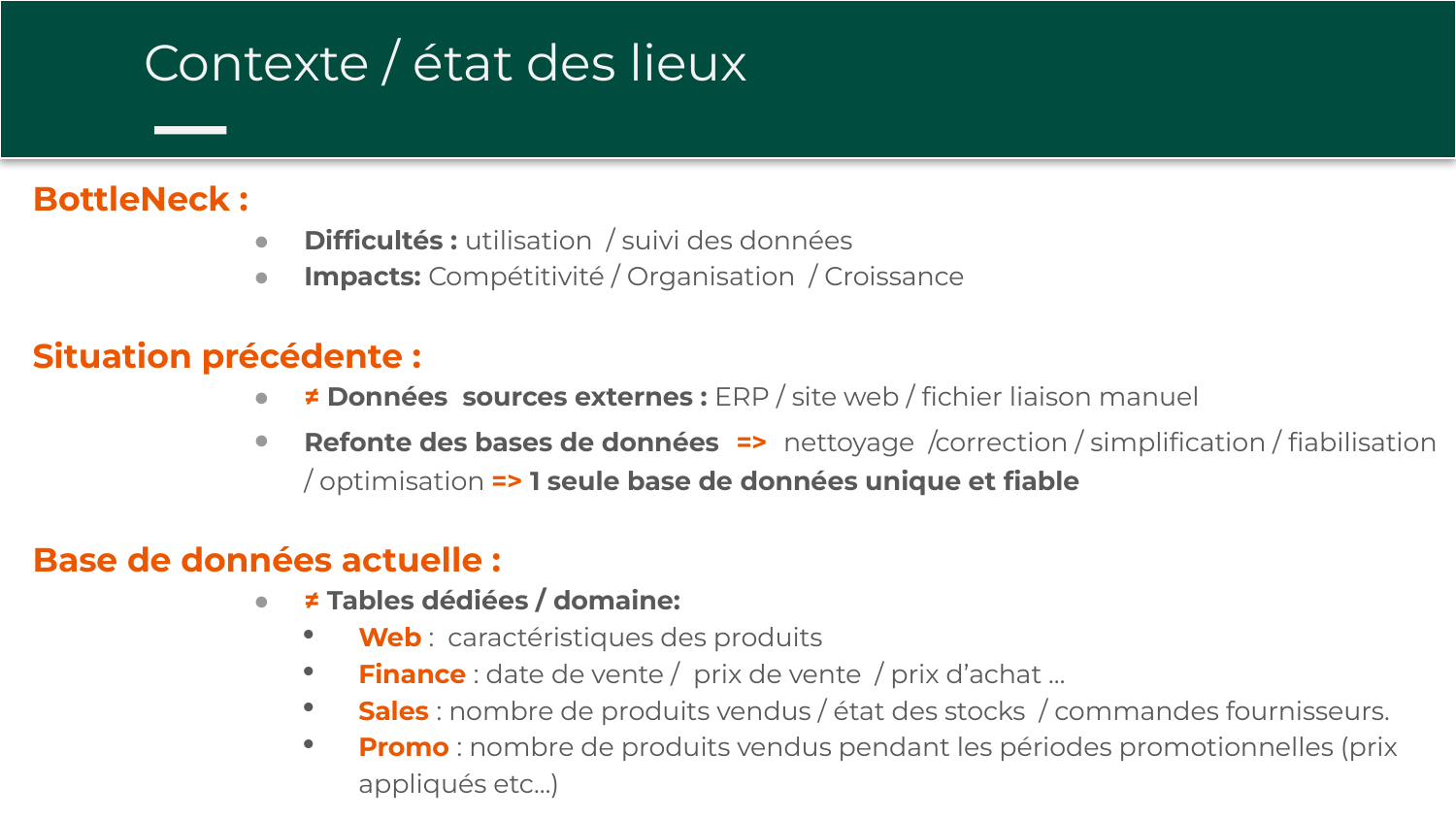

Contexte / état des lieux

BottleNeck :
Difficultés : utilisation  / suivi des données
Impacts: Compétitivité / Organisation  / Croissance

Situation précédente :
≠ Données  sources externes : ERP / site web / fichier liaison manuel
Refonte des bases de données  =>  nettoyage  /correction / simplification / fiabilisation / optimisation => 1 seule base de données unique et fiable

Base de données actuelle :
≠ Tables dédiées / domaine:
Web :  caractéristiques des produits
Finance : date de vente /  prix de vente  / prix d’achat …
Sales : nombre de produits vendus / état des stocks  / commandes fournisseurs.
Promo : nombre de produits vendus pendant les périodes promotionnelles (prix appliqués etc…)